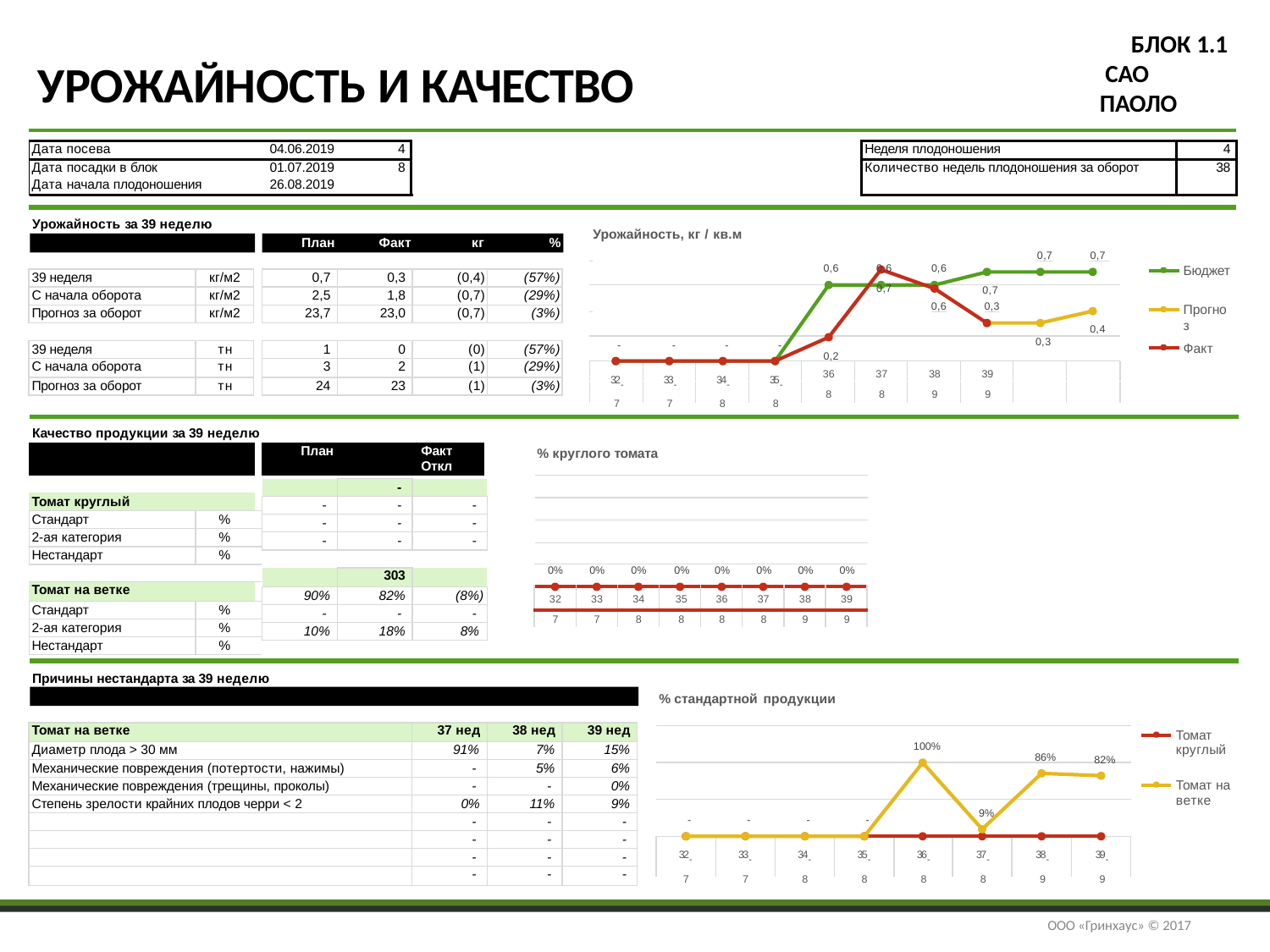

# БЛОК 1.1  САО ПАОЛО
УРОЖАЙНОСТЬ И КАЧЕСТВО
|  |  |  |  |  |  |
| --- | --- | --- | --- | --- | --- |
| Дата посева | 04.06.2019 | 4 |  | Неделя плодоношения | 4 |
| Дата посадки в блок | 01.07.2019 | 8 |  | Количество недель плодоношения за оборот | 38 |
| Дата начала плодоношения | 26.08.2019 |  |  |  |  |
|  |  |  |  |  |  |

Урожайность за 39 неделю
Урожайность, кг / кв.м
 	0,7	0,7
План
Факт
кг
%

0,6	0,6
0,7
0,6
Бюджет

| 39 неделя | кг/м2 |
| --- | --- |
| С начала оборота | кг/м2 |
| Прогноз за оборот | кг/м2 |
| 0,7 | 0,3 | (0,4) | (57%) |
| --- | --- | --- | --- |
| 2,5 | 1,8 | (0,7) | (29%) |
| 23,7 | 23,0 | (0,7) | (3%) |

0,7

 	0,6	0,3
0,4
Прогноз

0,3

-	-	-	-
Факт
| 39 неделя | тн |
| --- | --- |
| С начала оборота | тн |
| Прогноз за оборот | тн |
| 1 | 0 | (0) | (57%) |
| --- | --- | --- | --- |
| 3 | 2 | (1) | (29%) |
| 24 | 23 | (1) | (3%) |

0,2

32-
7
33-
7
34-
8
35-
8
36
8
37
8
38
9
39
9

Качество продукции за 39 неделю
|  |  | План Факт Откл |
| --- | --- | --- |
|  |  |  |
| Томат круглый |  |  |
| Стандарт | % |  |
| 2-ая категория | % |  |
| Нестандарт | % |  |
|  |  |  |
| Томат на ветке |  |  |
| Стандарт | % |  |
| 2-ая категория | % |  |
| Нестандарт | % |  |
% круглого томата

|  | - |  |
| --- | --- | --- |
| - | - | - |
| - | - | - |
| - | - | - |

| 0% | 0% | 0% | 0% | 0% | 0% | 0% | 0% |
| --- | --- | --- | --- | --- | --- | --- | --- |
| 32 | 33 | 34 | 35 | 36 | 37 | 38 | 39 |
| 7 | 7 | 8 | 8 | 8 | 8 | 9 | 9 |
|  | 303 |  |
| --- | --- | --- |
| 90% | 82% | (8%) |
| - | - | - |
| 10% | 18% | 8% |

Причины нестандарта за 39 неделю

% стандартной продукции
| Томат на ветке | 37 нед | 38 нед | 39 нед |
| --- | --- | --- | --- |
| Диаметр плода > 30 мм | 91% | 7% | 15% |
| Механические повреждения (потертости, нажимы) | - | 5% | 6% |
| Механические повреждения (трещины, проколы) | - | - | 0% |
| Степень зрелости крайних плодов черри < 2 | 0% | 11% | 9% |
|  | - | - | - |
|  | - | - | - |
|  | - | - | - |
|  | - | - | - |
Томат
круглый

100%
86%
82%

Томат на
ветке

9%
-
-
-
-

32-
7
33-
7
34-
8
35-
8
36-
8
37-
8
38-
9
39-
9

ООО «Гринхаус» © 2017